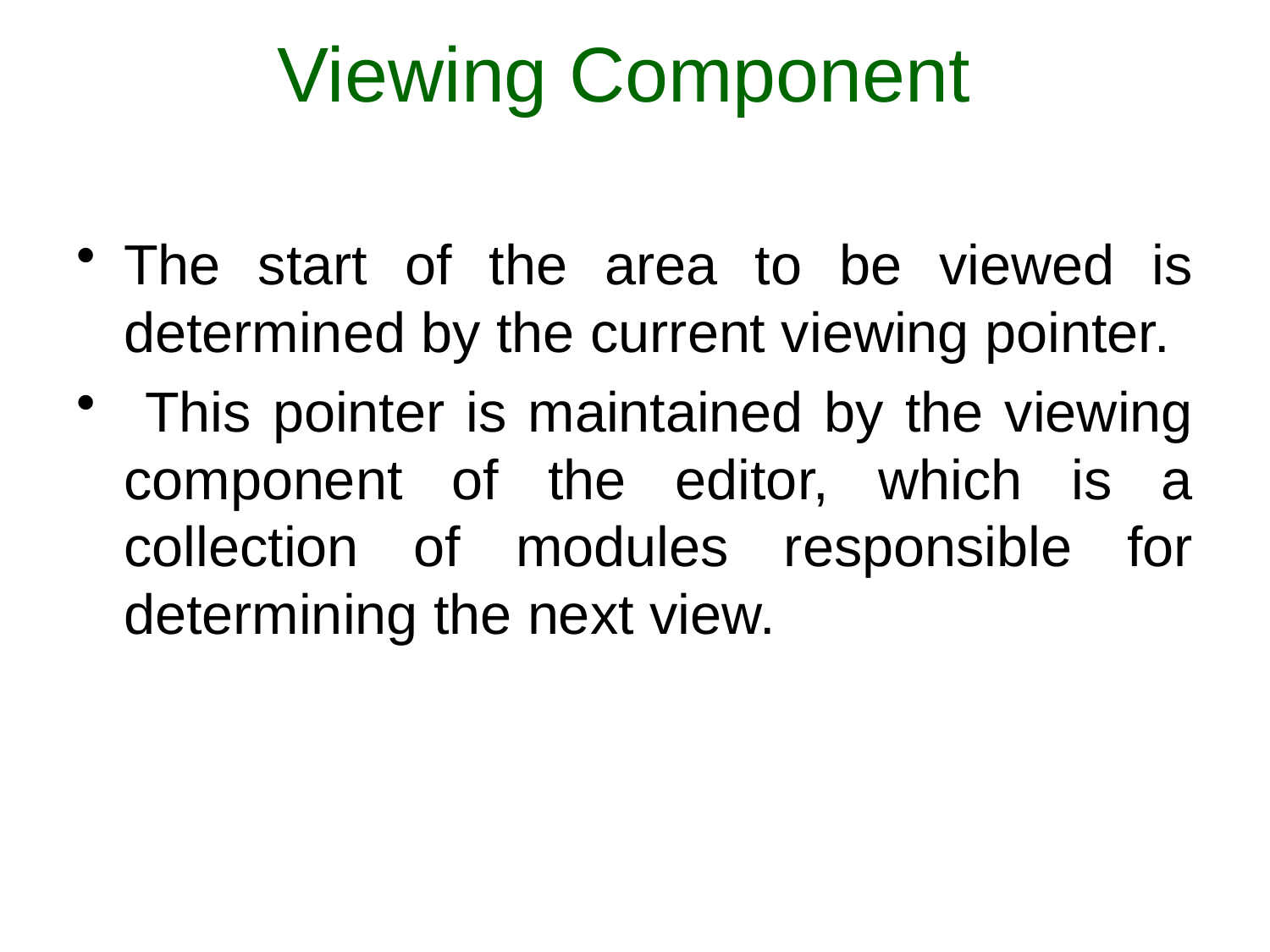

# Viewing Component
The start of the area to be viewed is determined by the current viewing pointer.
 This pointer is maintained by the viewing component of the editor, which is a collection of modules responsible for determining the next view.